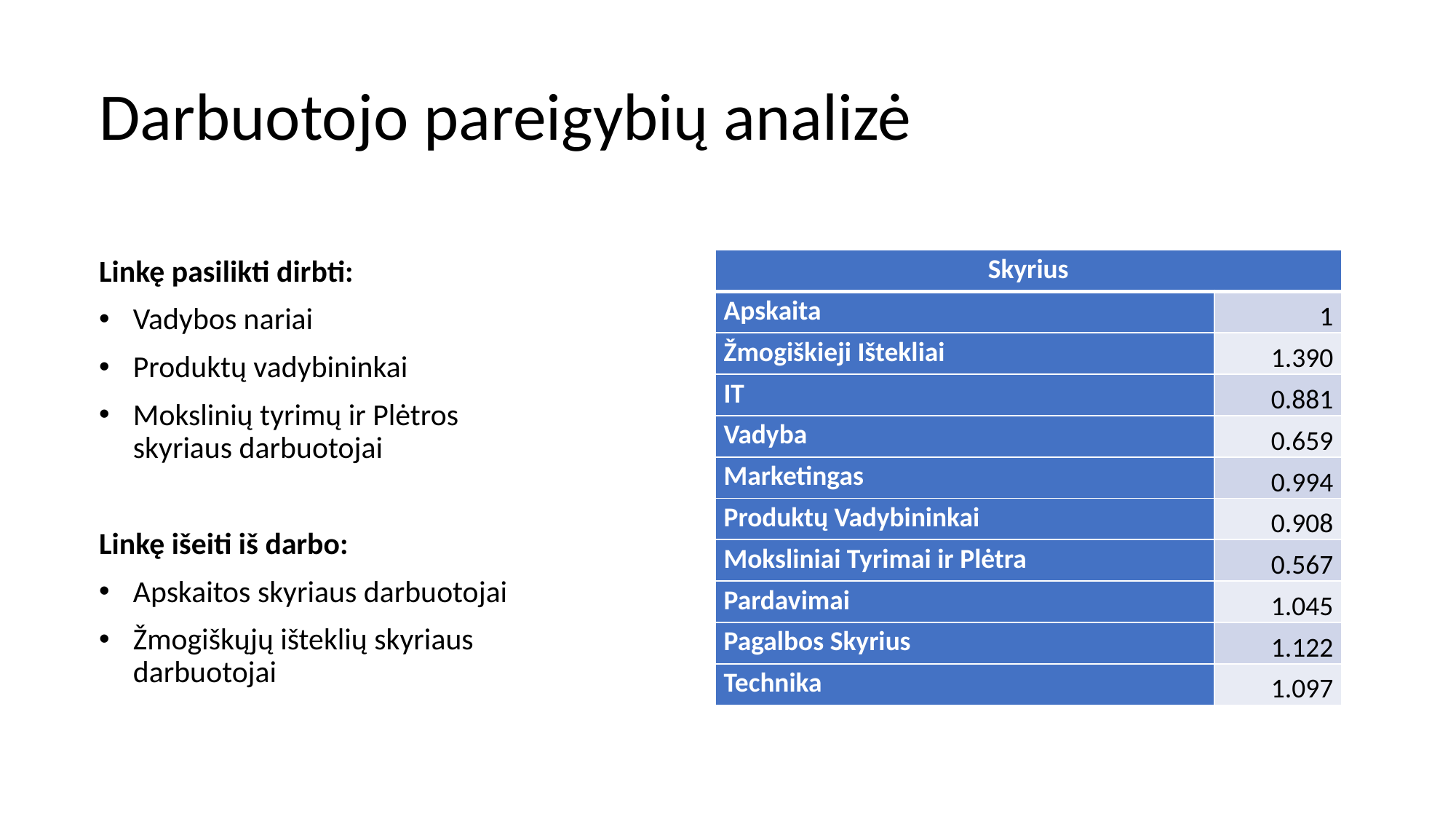

# Darbuotojo pareigybių analizė
Linkę pasilikti dirbti:
Vadybos nariai
Produktų vadybininkai
Mokslinių tyrimų ir Plėtros skyriaus darbuotojai

Linkę išeiti iš darbo:
Apskaitos skyriaus darbuotojai
Žmogiškųjų išteklių skyriaus darbuotojai

| Skyrius |  |
| --- | --- |
| Apskaita | 1 |
| Žmogiškieji Ištekliai | 1.390 |
| IT | 0.881 |
| Vadyba | 0.659 |
| Marketingas | 0.994 |
| Produktų Vadybininkai | 0.908 |
| Moksliniai Tyrimai ir Plėtra | 0.567 |
| Pardavimai | 1.045 |
| Pagalbos Skyrius | 1.122 |
| Technika | 1.097 |